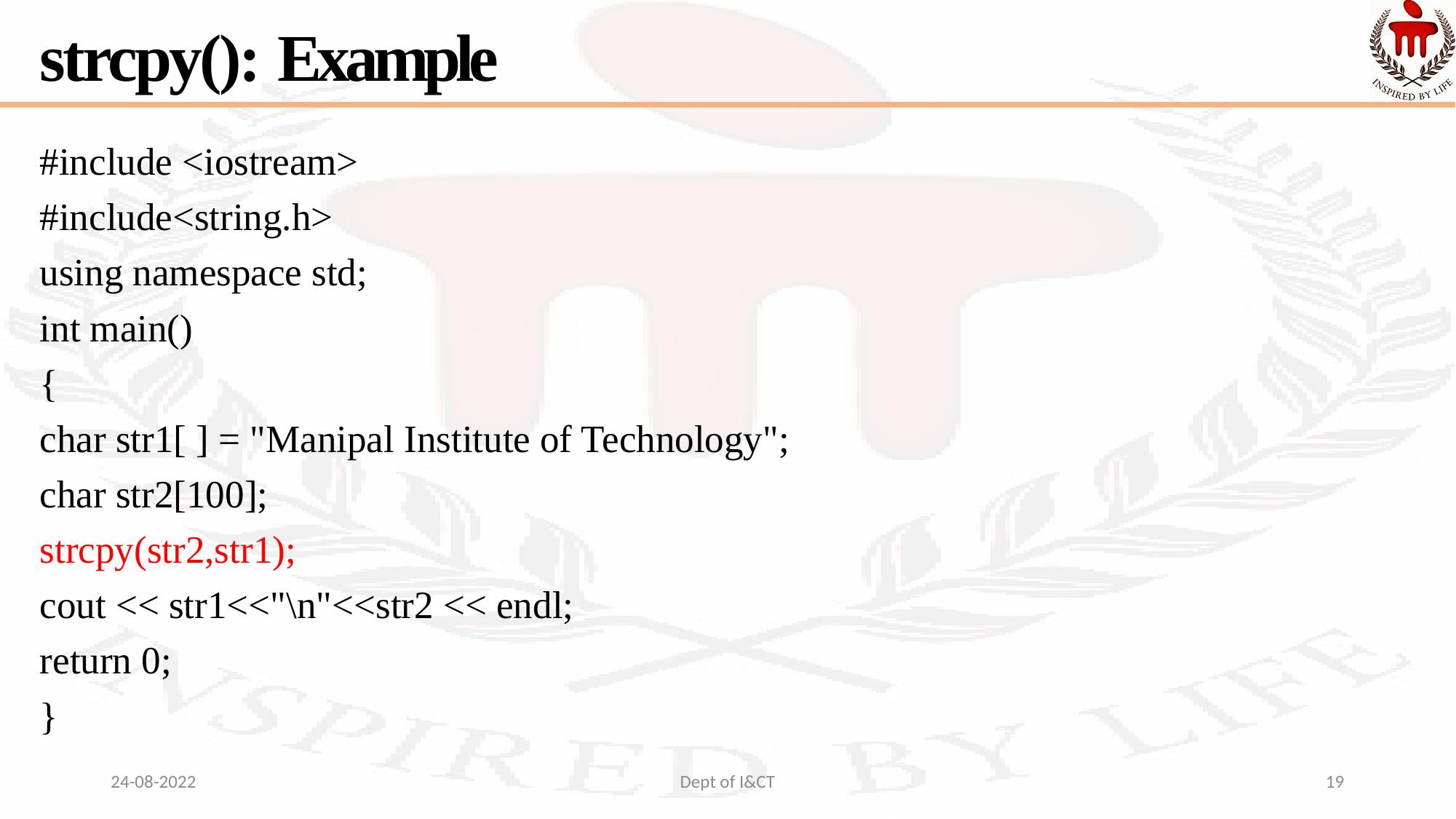

# strcpy(): Example
#include <iostream>
#include<string.h>
using namespace std;
int main()
{
char str1[ ] = "Manipal Institute of Technology";
char str2[100];
strcpy(str2,str1);
cout << str1<<"\n"<<str2 << endl;
return 0;
}
24-08-2022
Dept of I&CT
19